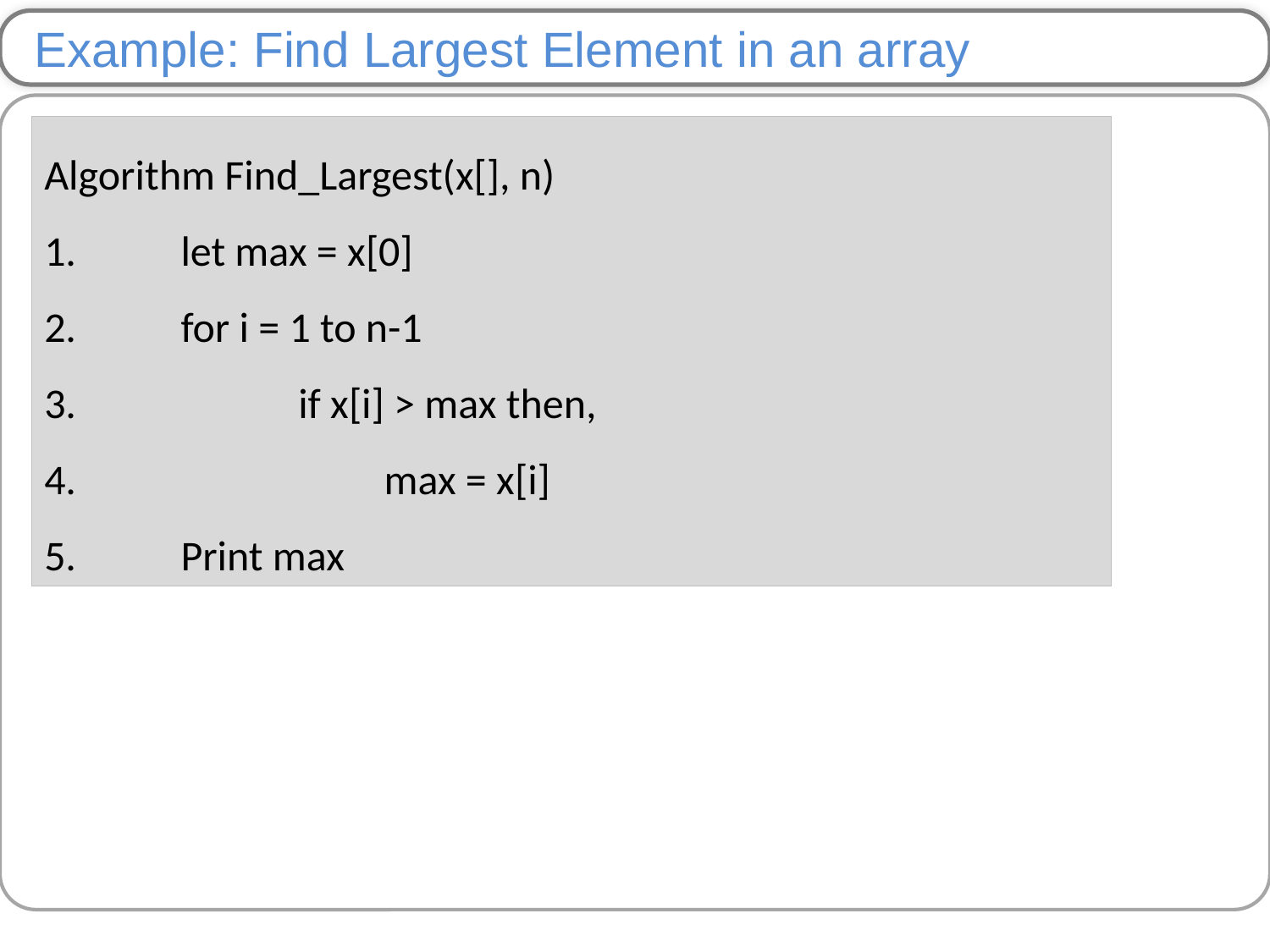

Example: Find Largest Element in an array

Algorithm Find_Largest(x[], n)
1.	 let max = x[0]
2.	 for i = 1 to n-1
3.	 	if x[i] > max then,
4.	 	         max = x[i]
5.	 Print max